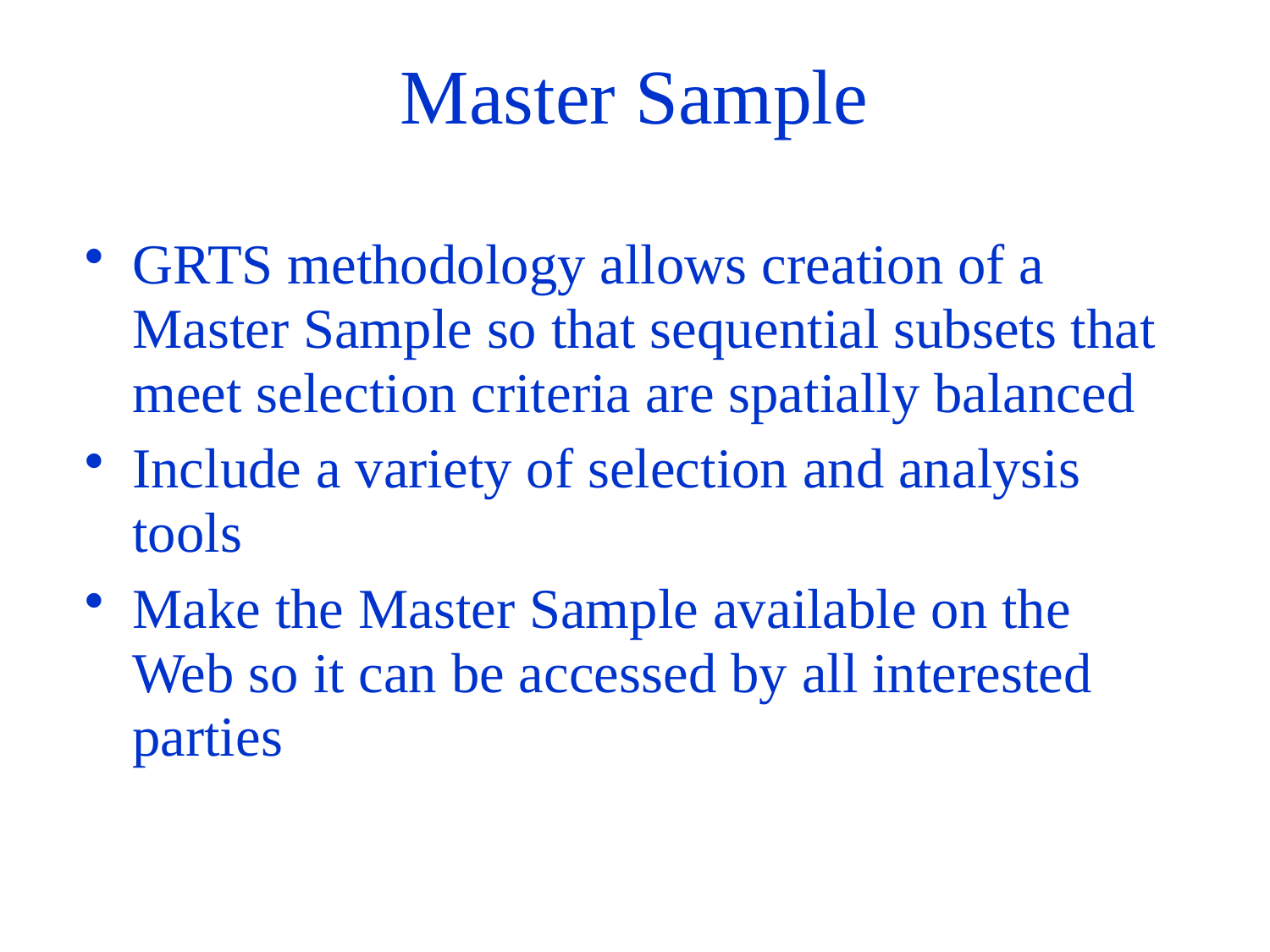

# Master Sample
GRTS methodology allows creation of a Master Sample so that sequential subsets that meet selection criteria are spatially balanced
Include a variety of selection and analysis tools
Make the Master Sample available on the Web so it can be accessed by all interested parties